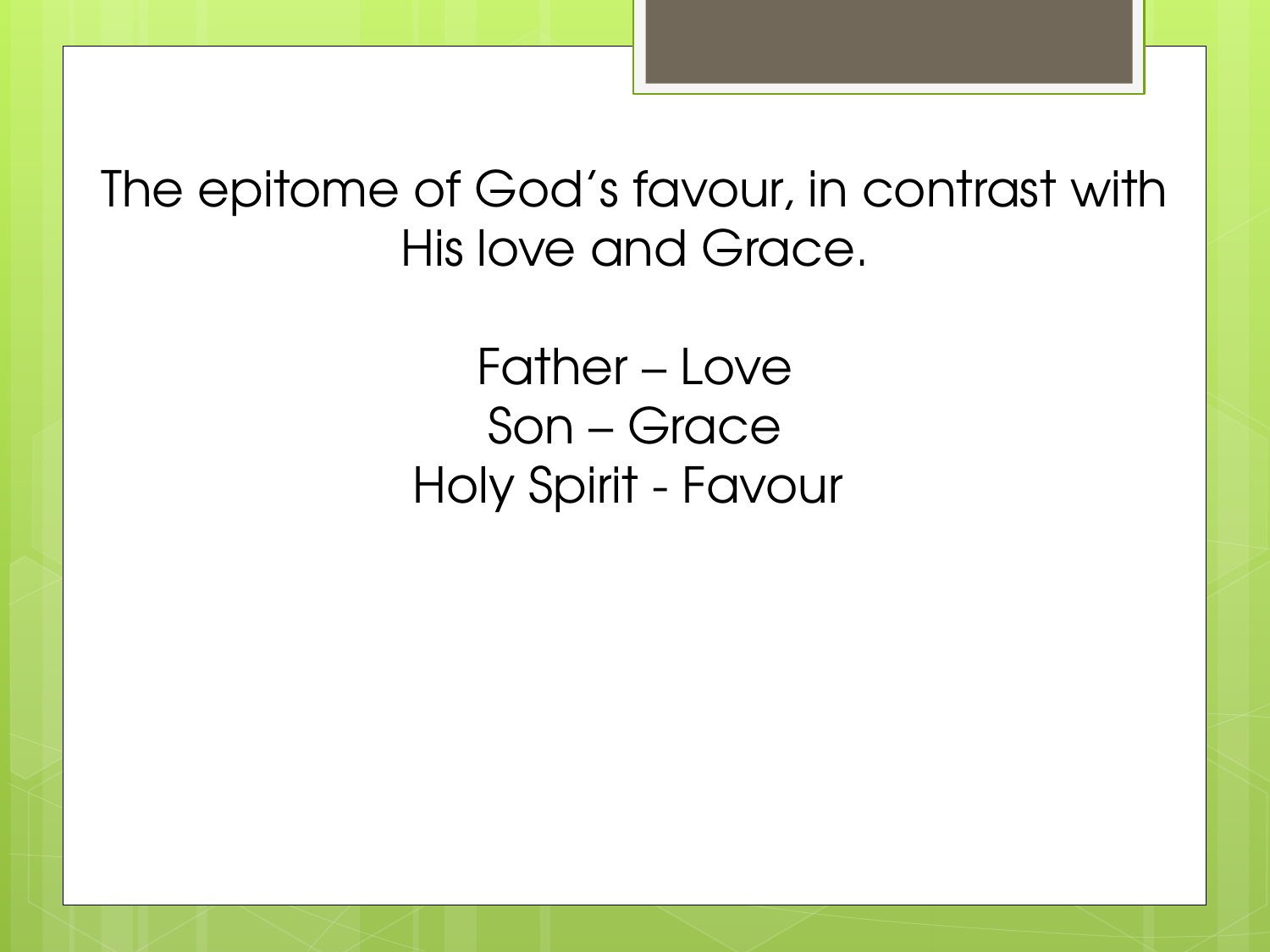

The epitome of God’s favour, in contrast with His love and Grace.

Father – Love
Son – Grace
Holy Spirit - Favour